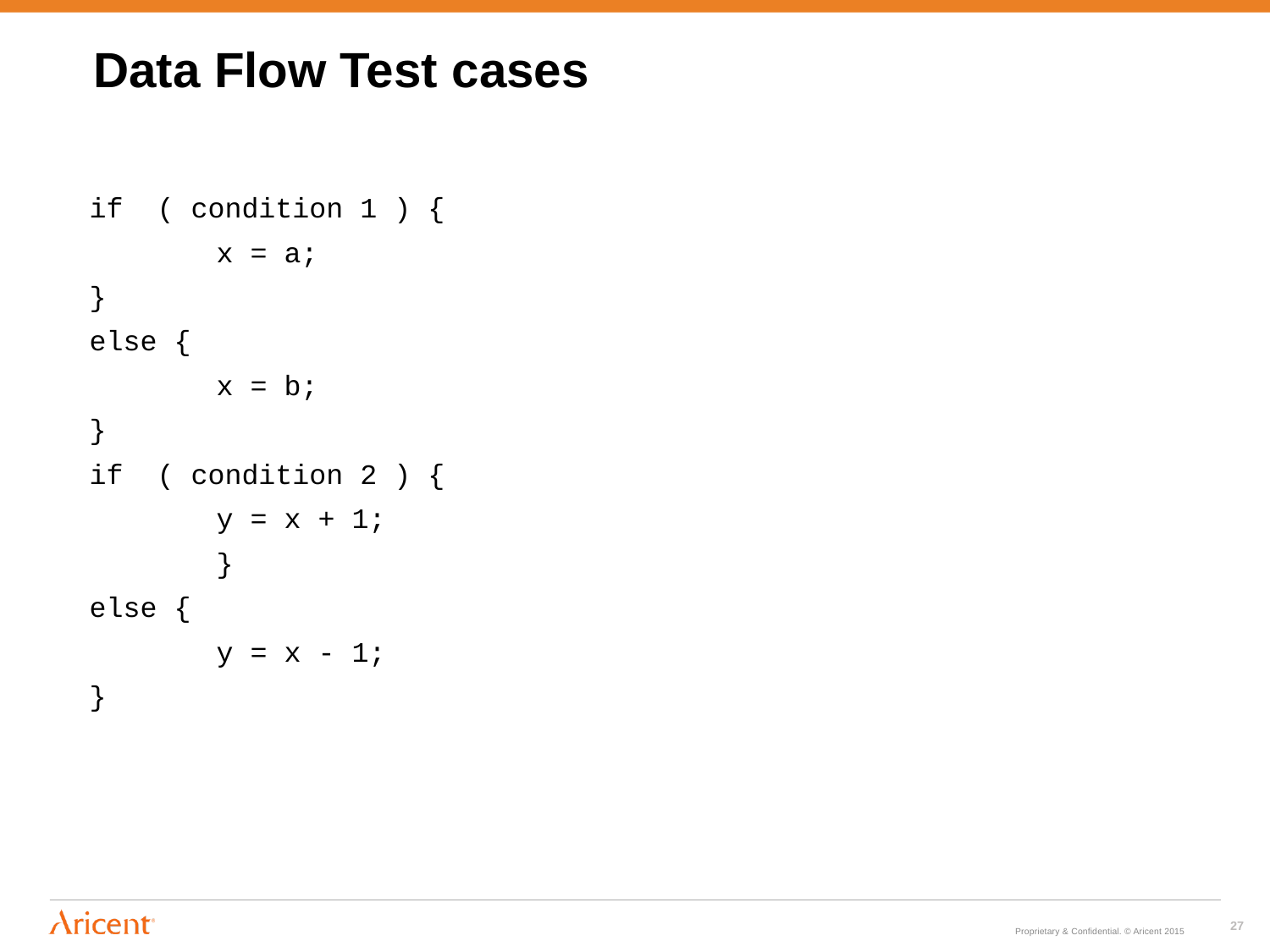

# Data Flow Test cases
if  ( condition 1 ) {
	x = a;
}
else {
	x = b;
}
if  ( condition 2 ) {
	y = x + 1;
	}
else {
	y = x - 1;
}

27